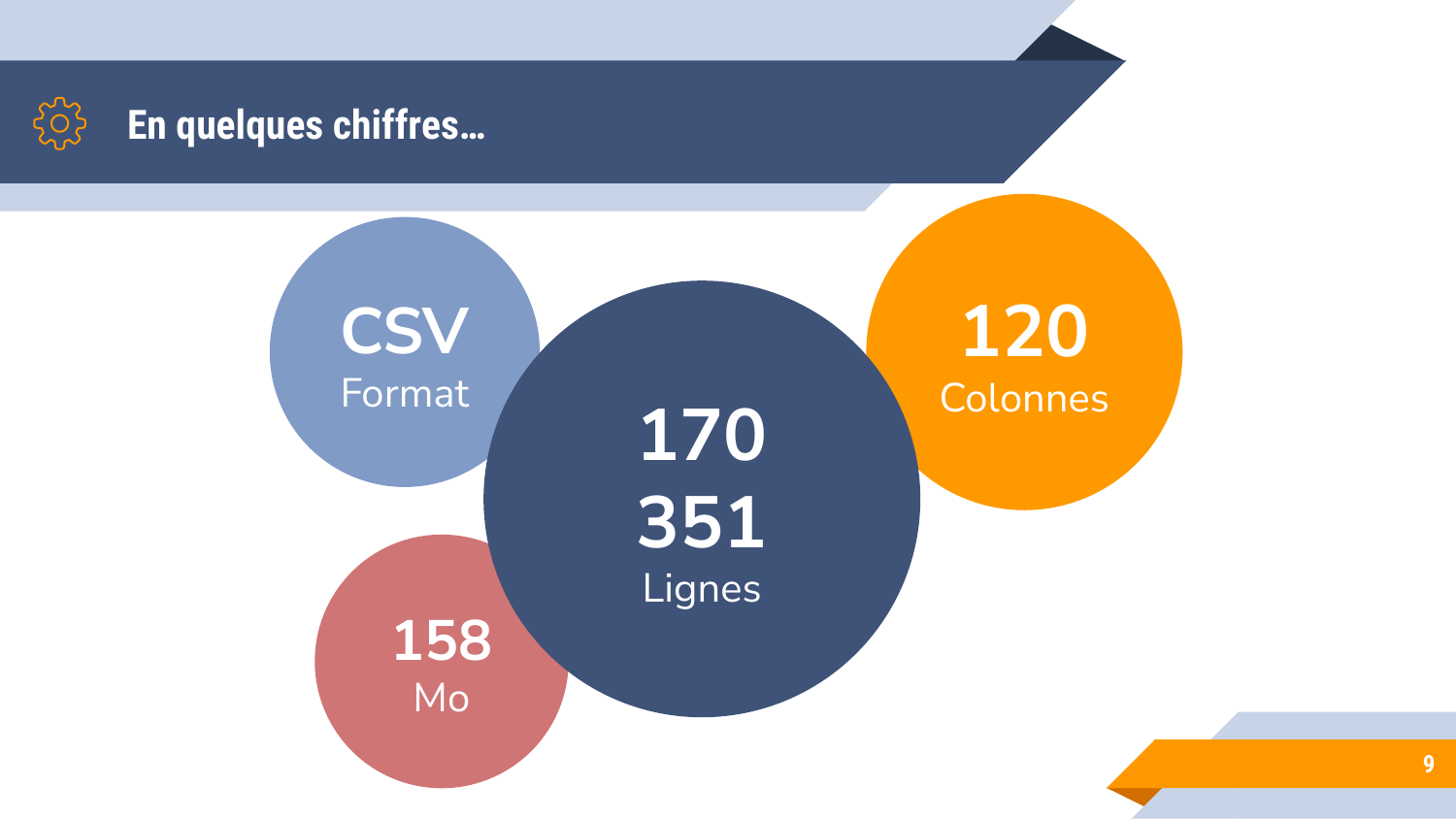

# En quelques chiffres…

120
Colonnes
CSV
Format
170 351
Lignes
158
Mo
9